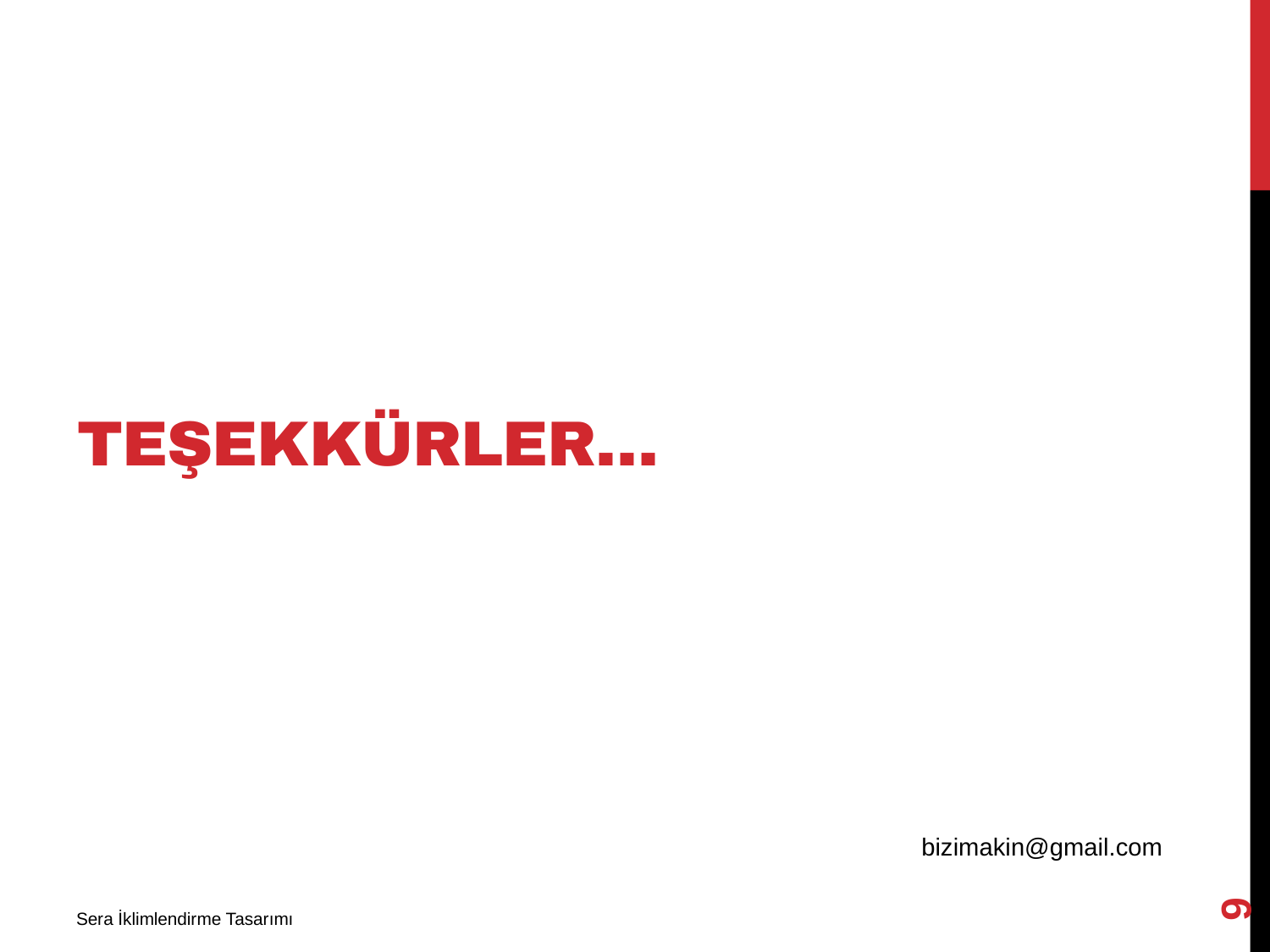

# TeşekkÜrler…
bizimakin@gmail.com
9
Sera İklimlendirme Tasarımı